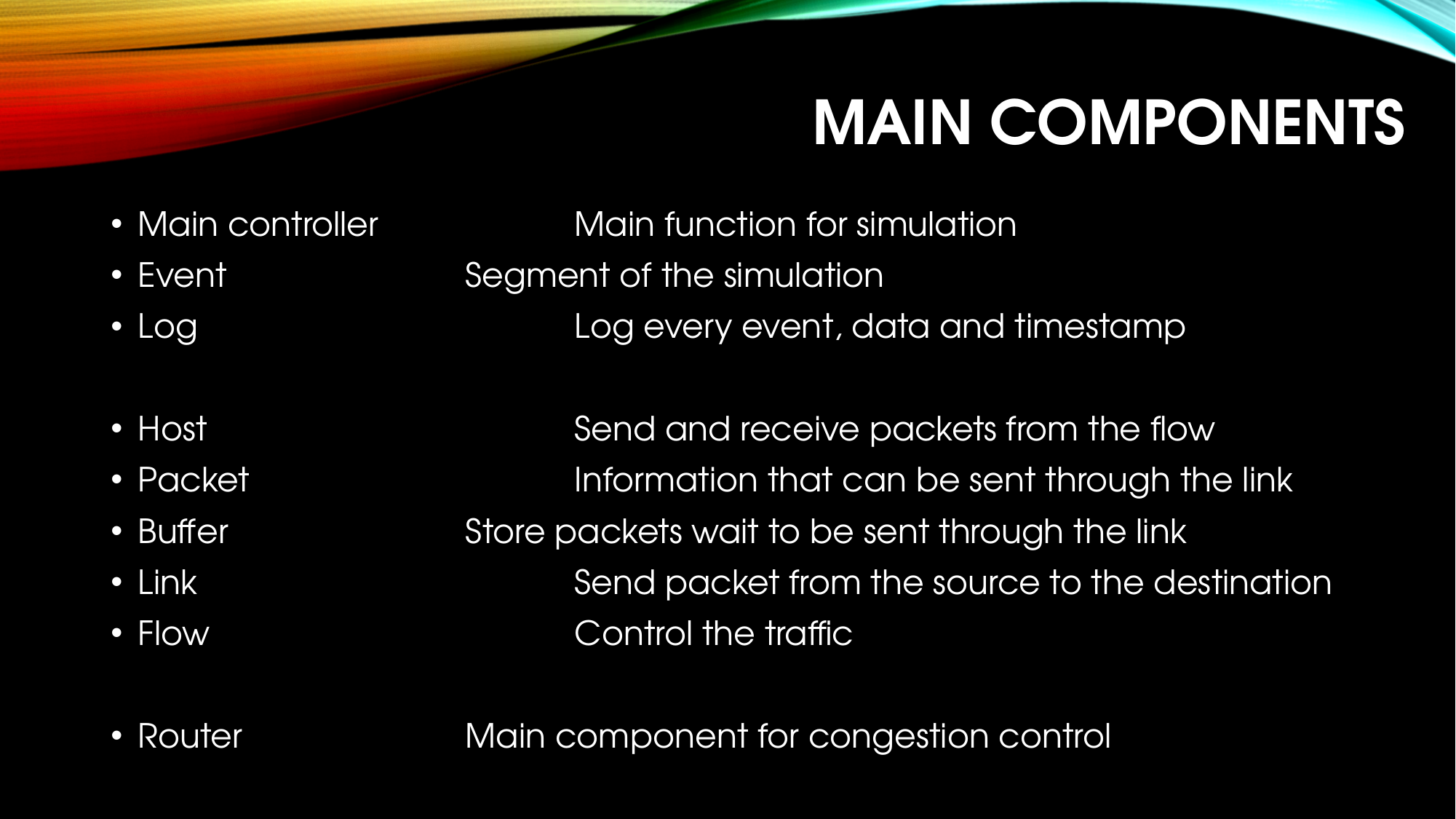

# Main components
Main controller		Main function for simulation
Event			Segment of the simulation
Log				Log every event, data and timestamp

Host				Send and receive packets from the flow
Packet			Information that can be sent through the link
Buffer			Store packets wait to be sent through the link
Link				Send packet from the source to the destination
Flow				Control the traffic

Router			Main component for congestion control